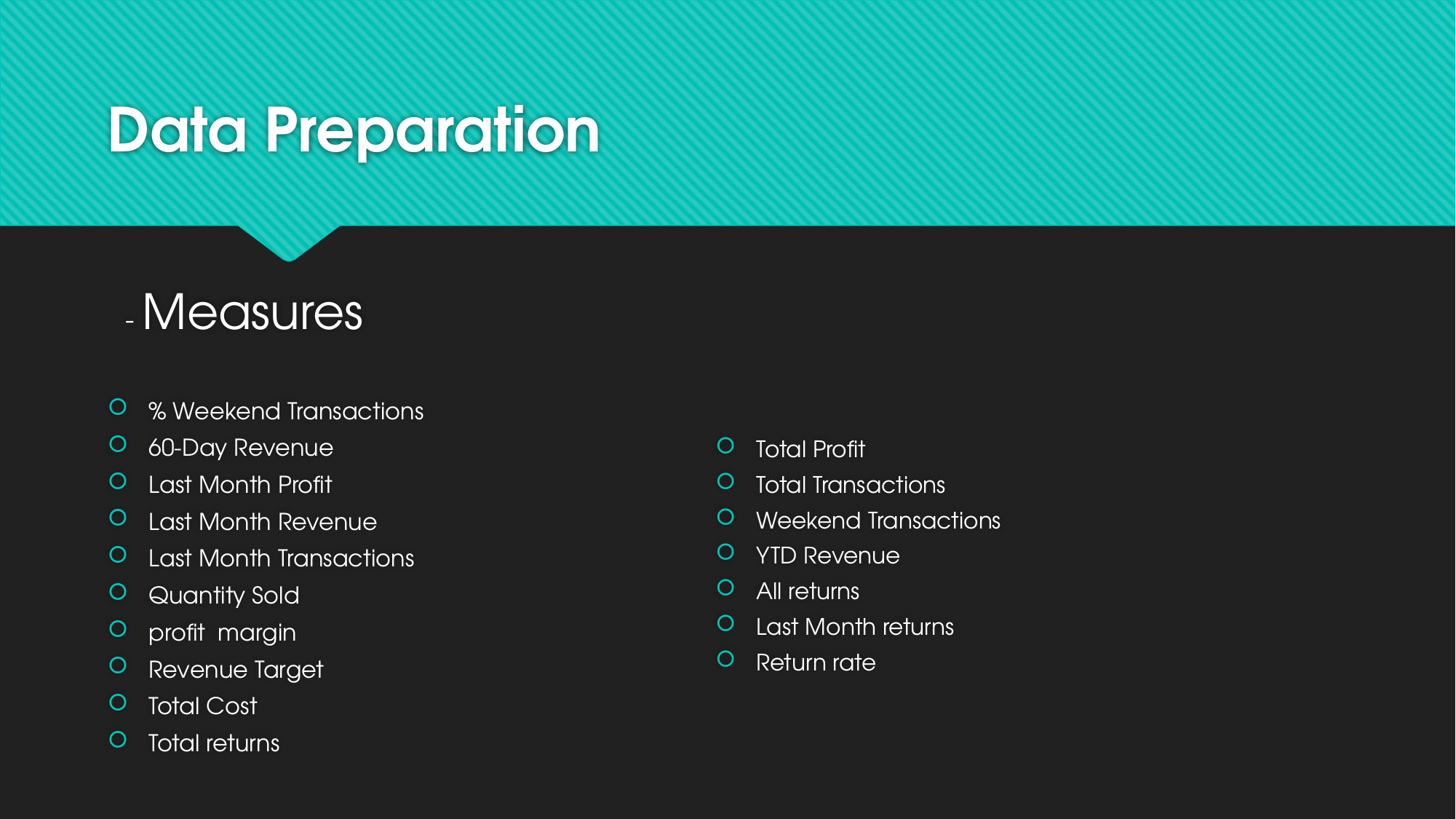

# Data Preparation
- Measures
Total Profit
Total Transactions
Weekend Transactions
YTD Revenue
All returns
Last Month returns
Return rate

% Weekend Transactions
60-Day Revenue
Last Month Profit
Last Month Revenue
Last Month Transactions
Quantity Sold
profit  margin
Revenue Target
Total Cost
Total returns